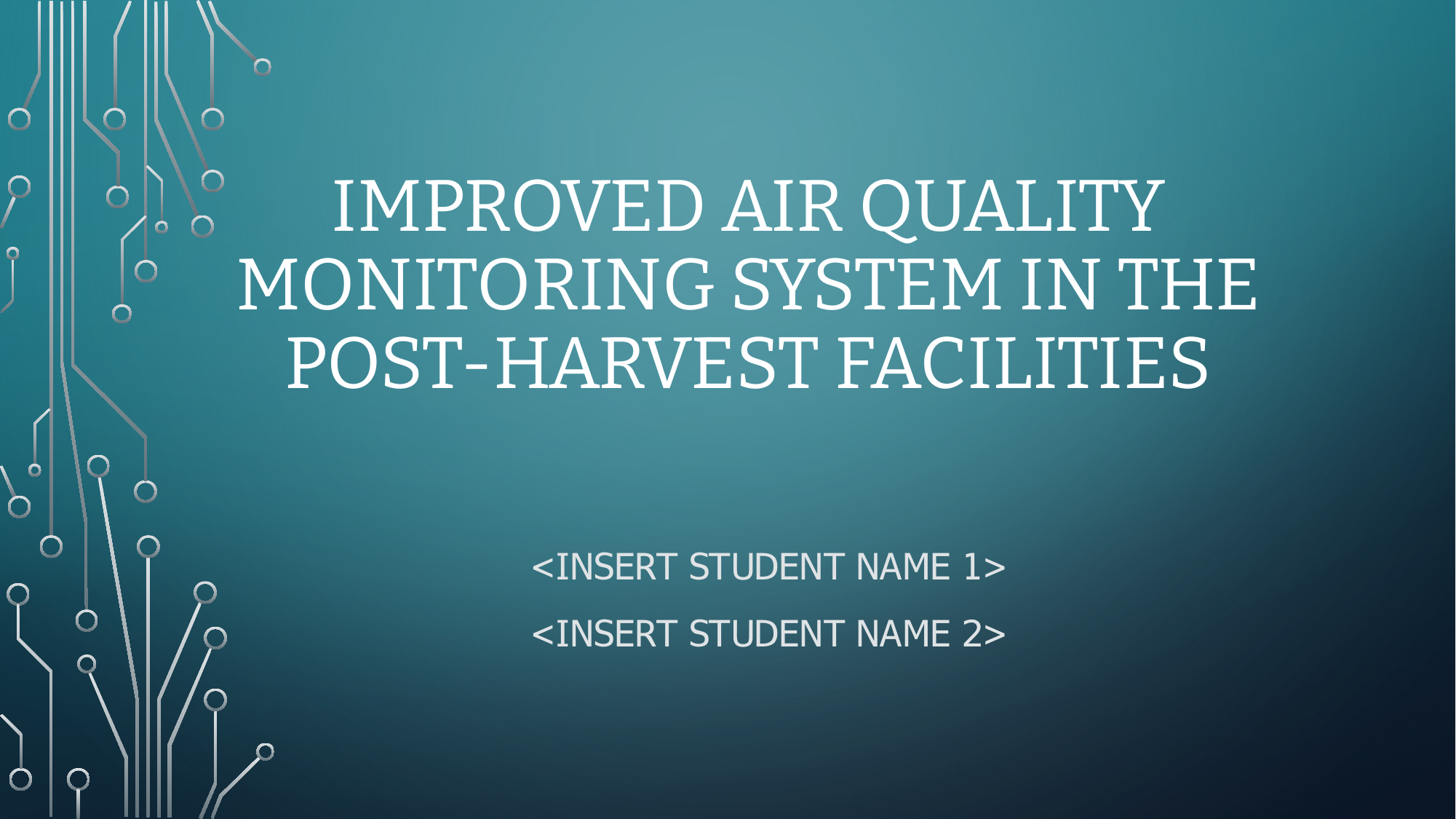

# IMPROVED AIR QUALITY MONITORING SYSTEM IN THE POST-HARVEST FACILITIES
<insert student name 1>
<insert student name 2>